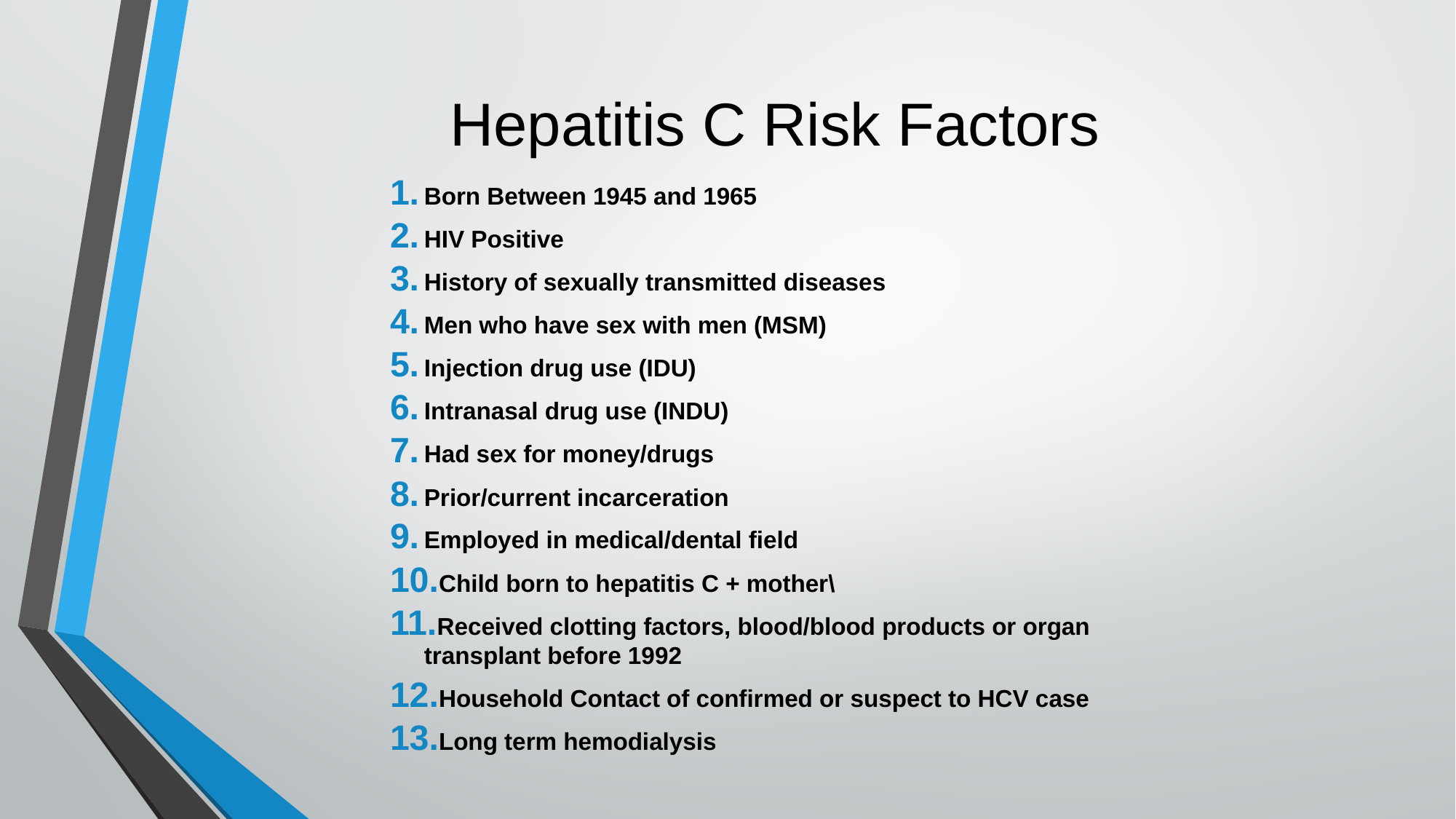

# Hepatitis C Risk Factors
Born Between 1945 and 1965
HIV Positive
History of sexually transmitted diseases
Men who have sex with men (MSM)
Injection drug use (IDU)
Intranasal drug use (INDU)
Had sex for money/drugs
Prior/current incarceration
Employed in medical/dental field
Child born to hepatitis C + mother\
Received clotting factors, blood/blood products or organ transplant before 1992
Household Contact of confirmed or suspect to HCV case
Long term hemodialysis